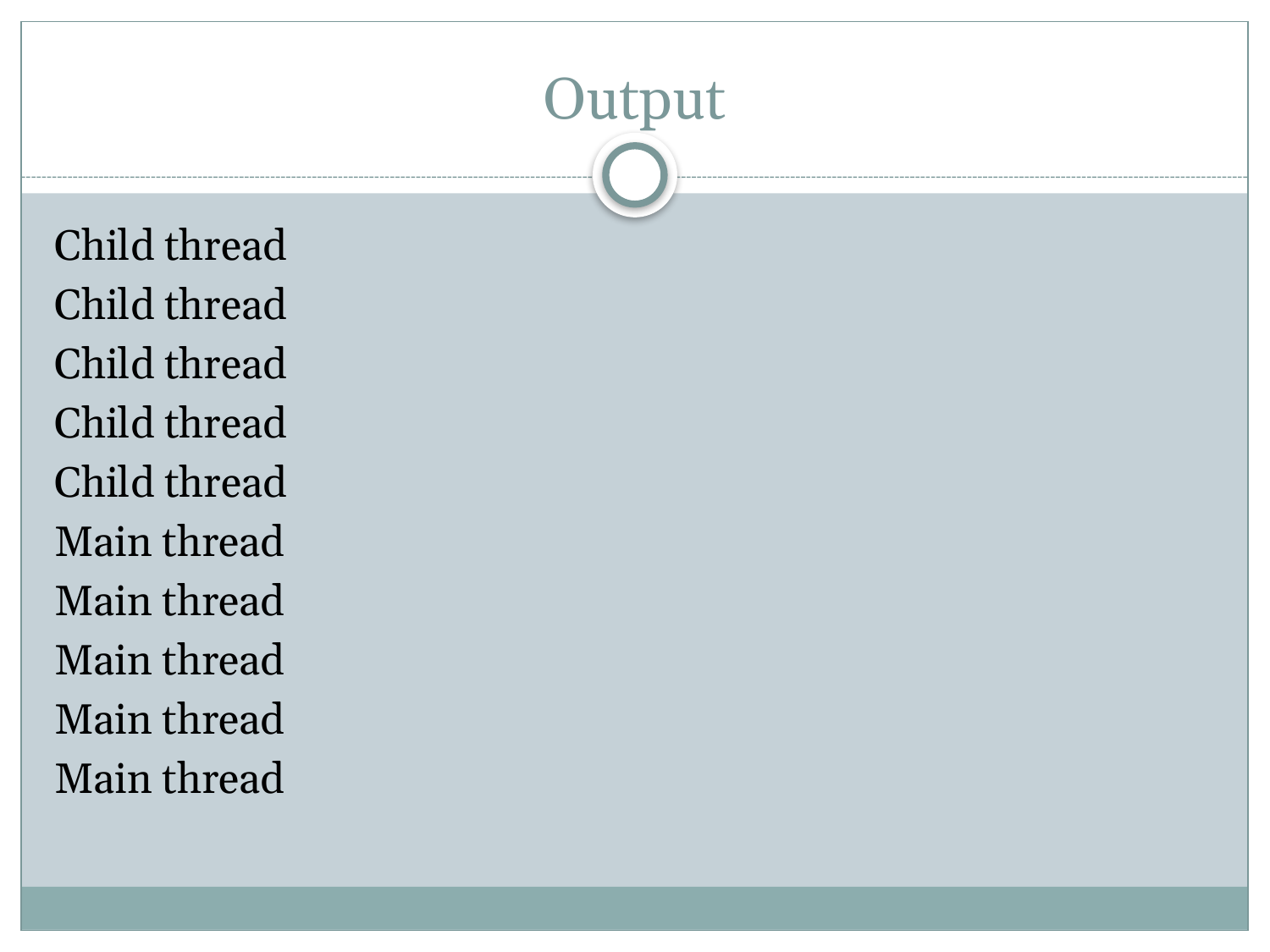

# Output
Child thread
Child thread
Child thread
Child thread
Child thread
Main thread
Main thread
Main thread
Main thread
Main thread